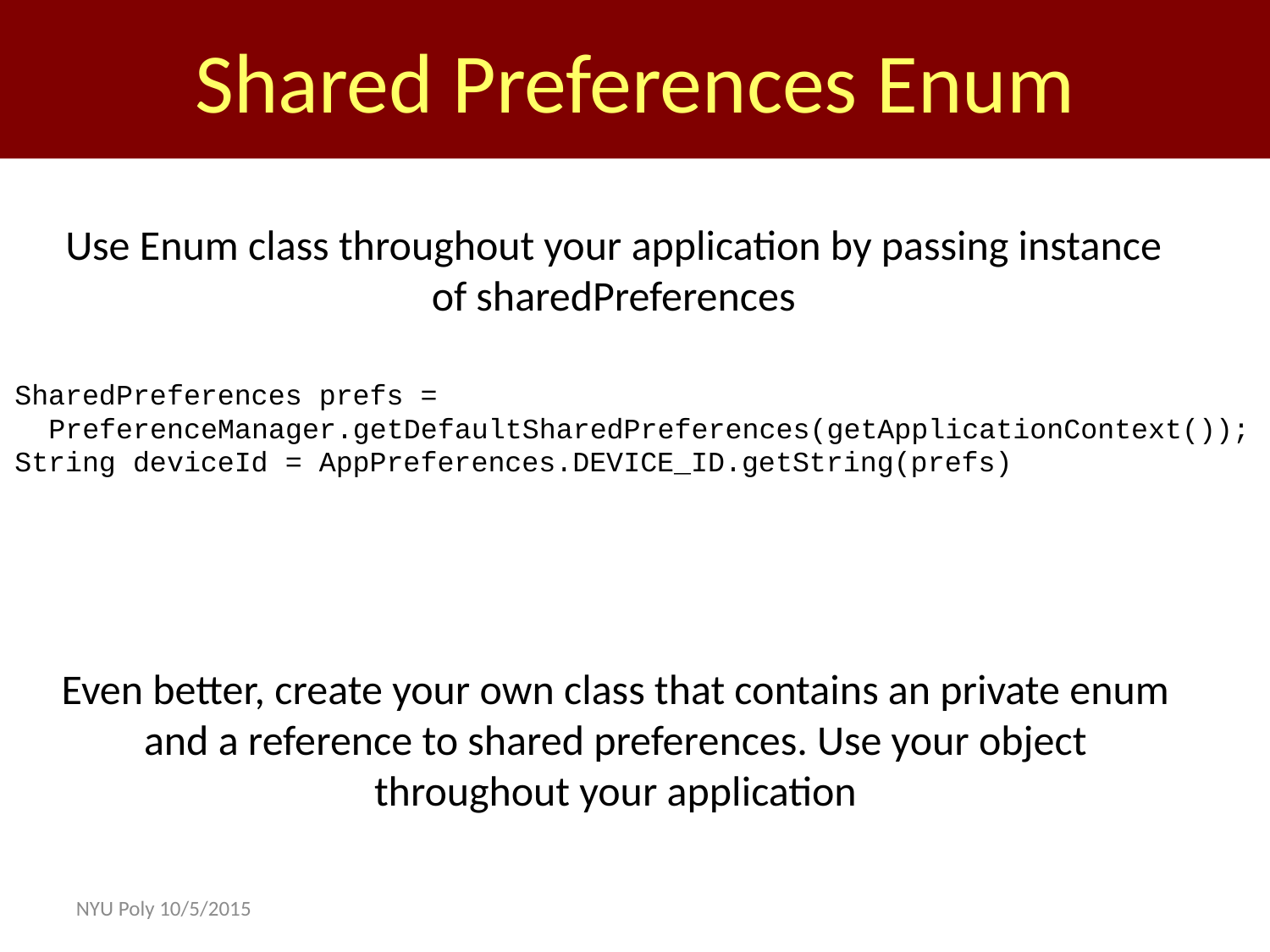

Shared Preferences Enum
Use Enum class throughout your application by passing instance of sharedPreferences
SharedPreferences prefs =
  PreferenceManager.getDefaultSharedPreferences(getApplicationContext());
String deviceId = AppPreferences.DEVICE_ID.getString(prefs)
Even better, create your own class that contains an private enum and a reference to shared preferences. Use your object throughout your application
NYU Poly 10/5/2015